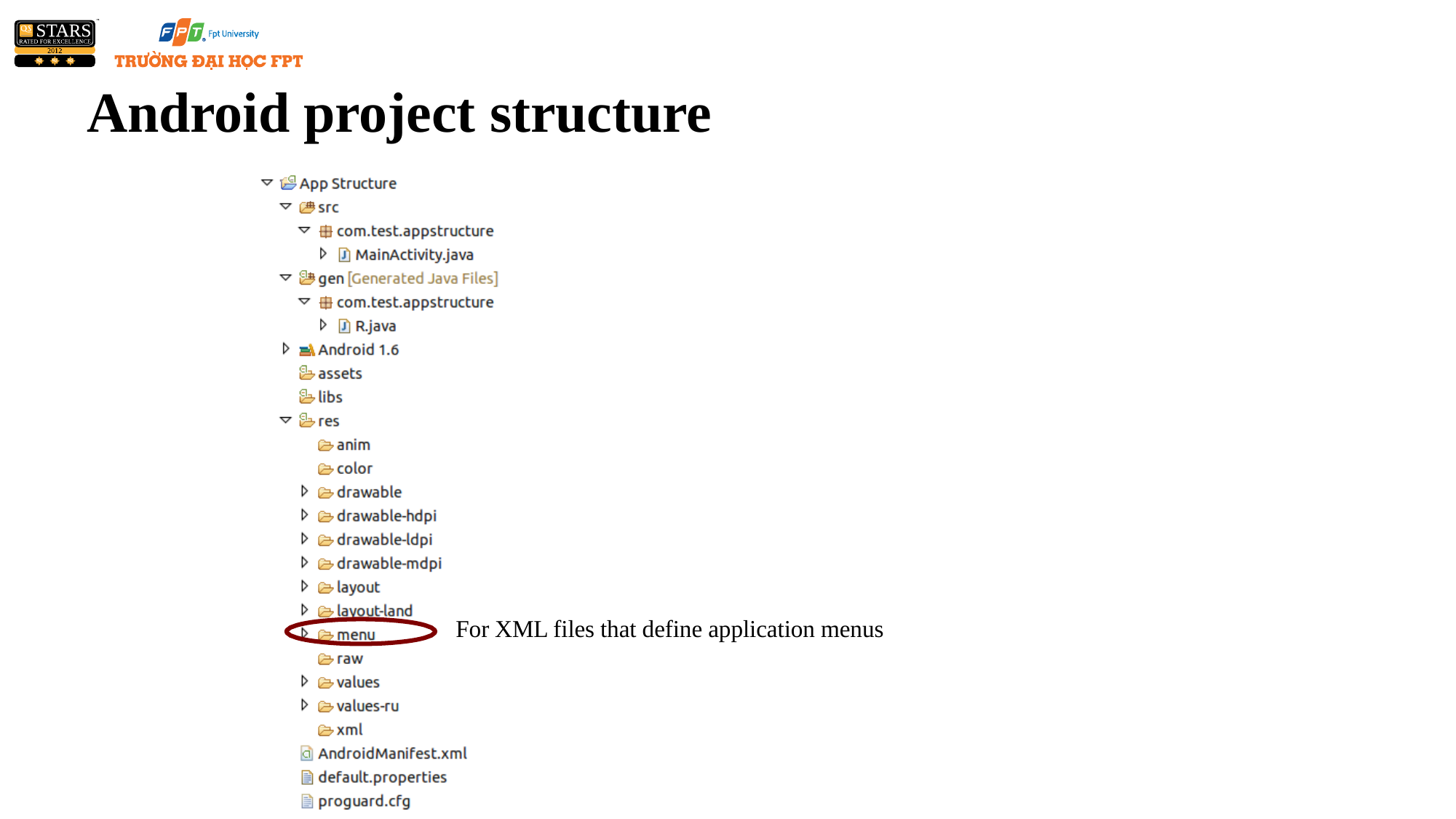

# Android project structure

For XML files that define application menus